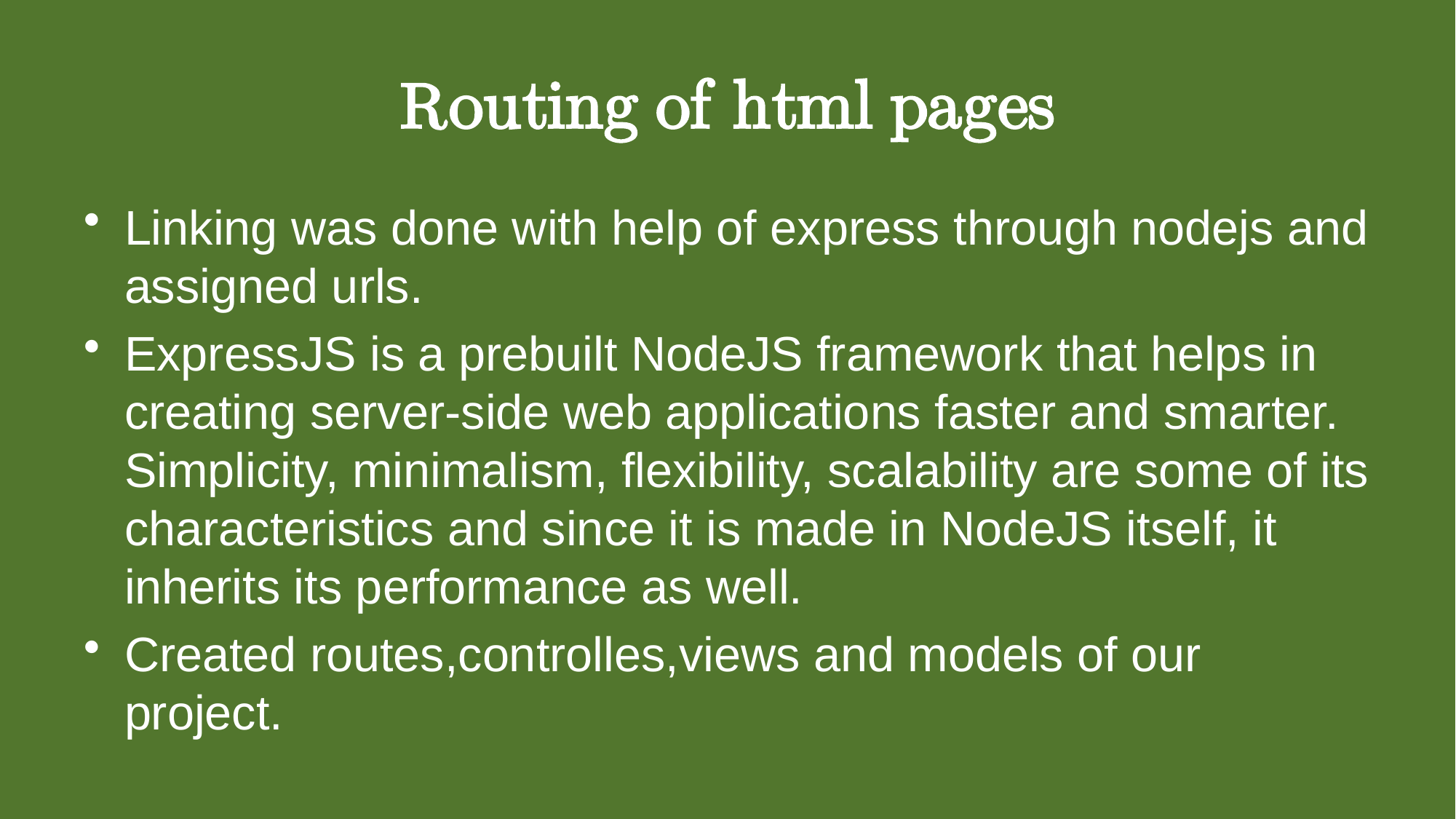

# Routing of html pages
Linking was done with help of express through nodejs and assigned urls.
ExpressJS is a prebuilt NodeJS framework that helps in creating server-side web applications faster and smarter. Simplicity, minimalism, flexibility, scalability are some of its characteristics and since it is made in NodeJS itself, it inherits its performance as well.
Created routes,controlles,views and models of our project.